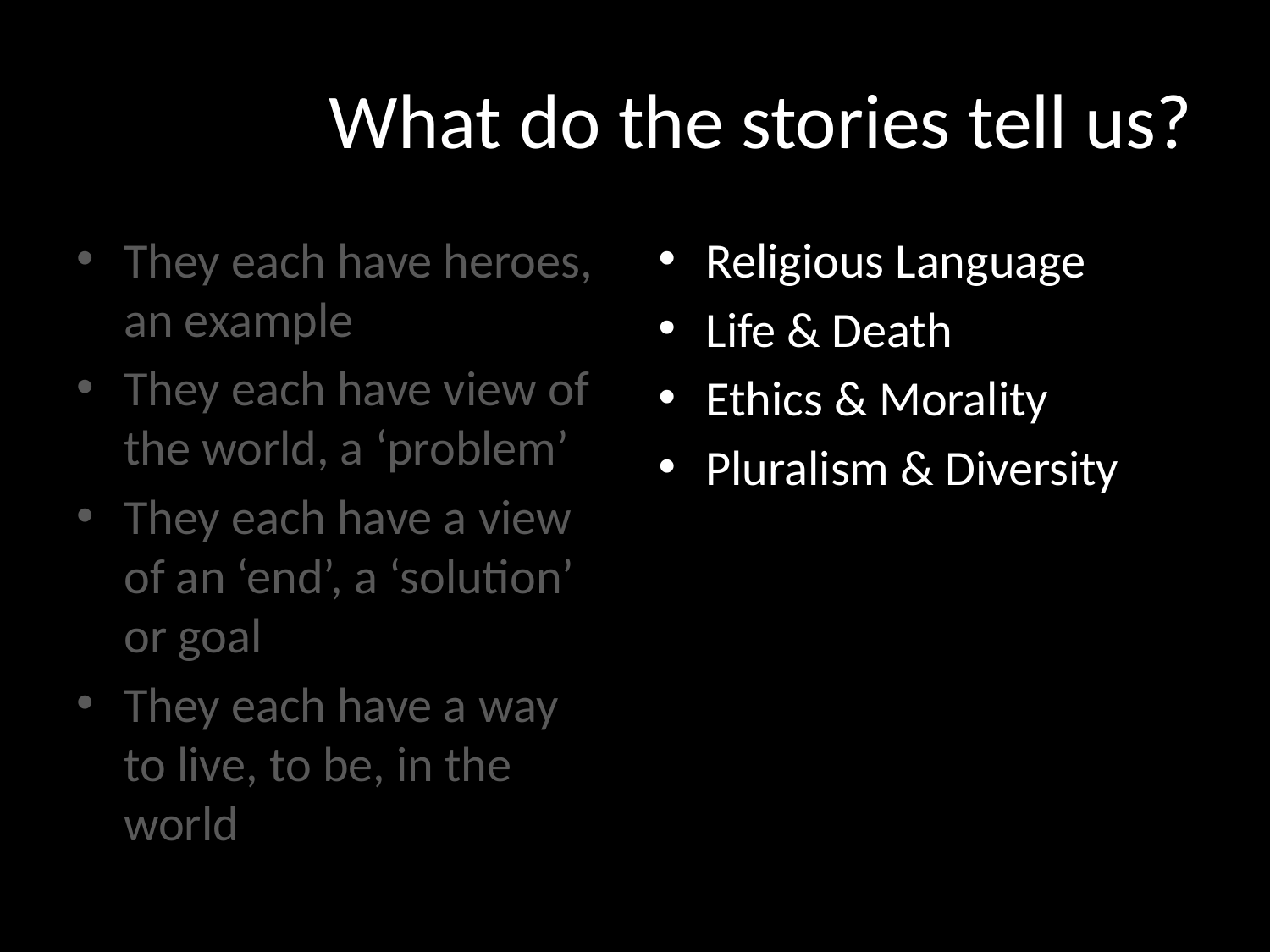

# What do the stories tell us?
They each have heroes, an example
They each have view of the world, a ‘problem’
They each have a view of an ‘end’, a ‘solution’ or goal
They each have a way to live, to be, in the world
Religious Language
Life & Death
Ethics & Morality
Pluralism & Diversity